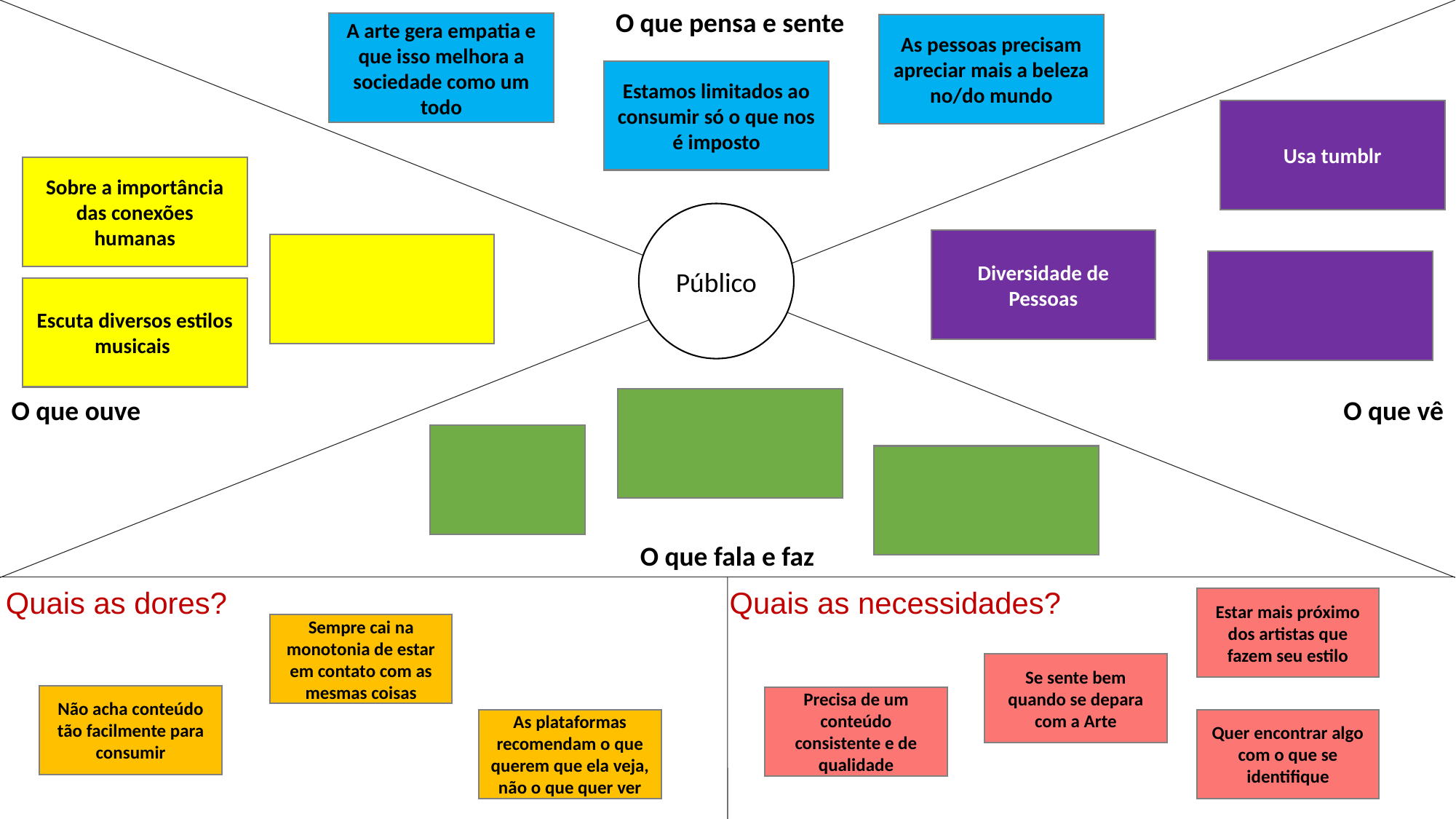

O que pensa e sente
A arte gera empatia e que isso melhora a sociedade como um todo
As pessoas precisam apreciar mais a beleza no/do mundo
Estamos limitados ao consumir só o que nos é imposto
Usa tumblr
Sobre a importância das conexões humanas
Público
Diversidade de Pessoas

Escuta diversos estilos musicais
O que ouve
O que vê

O que fala e faz
Quais as dores?
Quais as necessidades?
Estar mais próximo dos artistas que fazem seu estilo
Sempre cai na monotonia de estar em contato com as mesmas coisas
Se sente bem quando se depara com a Arte
Não acha conteúdo tão facilmente para consumir
Precisa de um conteúdo consistente e de qualidade
Quer encontrar algo com o que se identifique
As plataformas recomendam o que querem que ela veja, não o que quer ver